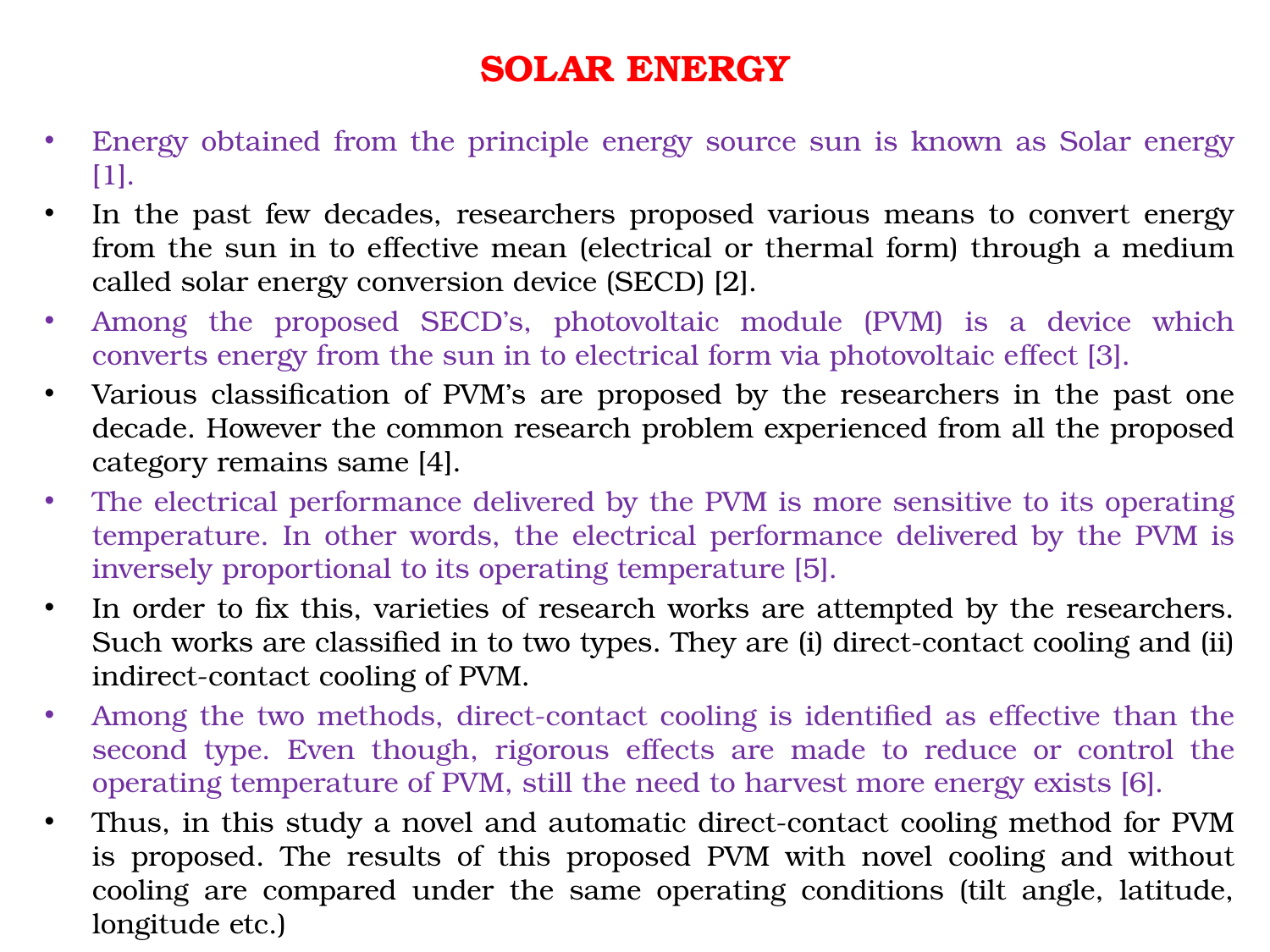

# SOLAR ENERGY
Energy obtained from the principle energy source sun is known as Solar energy [1].
In the past few decades, researchers proposed various means to convert energy from the sun in to effective mean (electrical or thermal form) through a medium called solar energy conversion device (SECD) [2].
Among the proposed SECD’s, photovoltaic module (PVM) is a device which converts energy from the sun in to electrical form via photovoltaic effect [3].
Various classification of PVM’s are proposed by the researchers in the past one decade. However the common research problem experienced from all the proposed category remains same [4].
The electrical performance delivered by the PVM is more sensitive to its operating temperature. In other words, the electrical performance delivered by the PVM is inversely proportional to its operating temperature [5].
In order to fix this, varieties of research works are attempted by the researchers. Such works are classified in to two types. They are (i) direct-contact cooling and (ii) indirect-contact cooling of PVM.
Among the two methods, direct-contact cooling is identified as effective than the second type. Even though, rigorous effects are made to reduce or control the operating temperature of PVM, still the need to harvest more energy exists [6].
Thus, in this study a novel and automatic direct-contact cooling method for PVM is proposed. The results of this proposed PVM with novel cooling and without cooling are compared under the same operating conditions (tilt angle, latitude, longitude etc.)